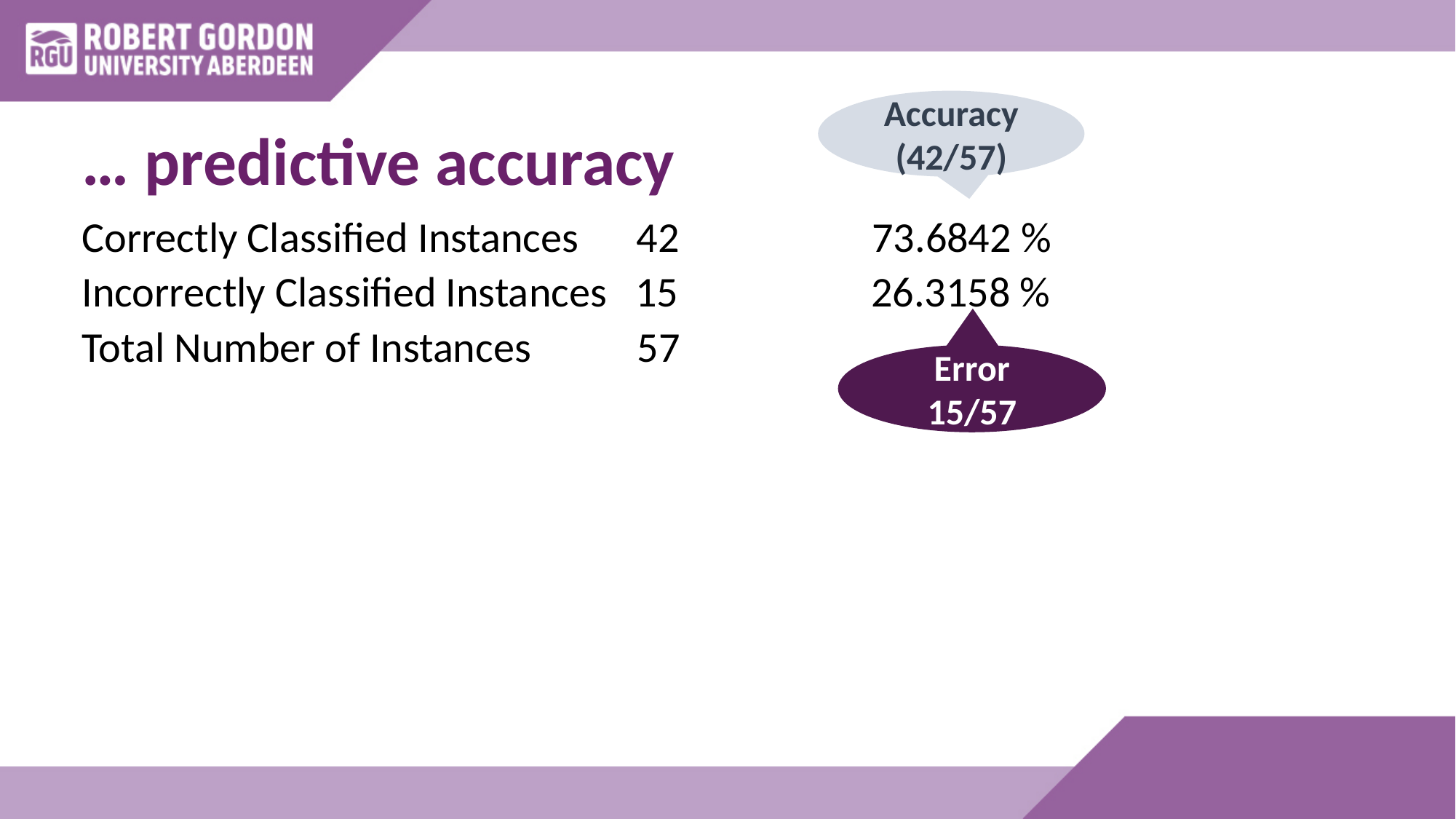

Accuracy (42/57)
# … predictive accuracy
Correctly Classified Instances      42                    73.6842 %
Incorrectly Classified Instances   15                    26.3158 %
Total Number of Instances           57

Error
15/57